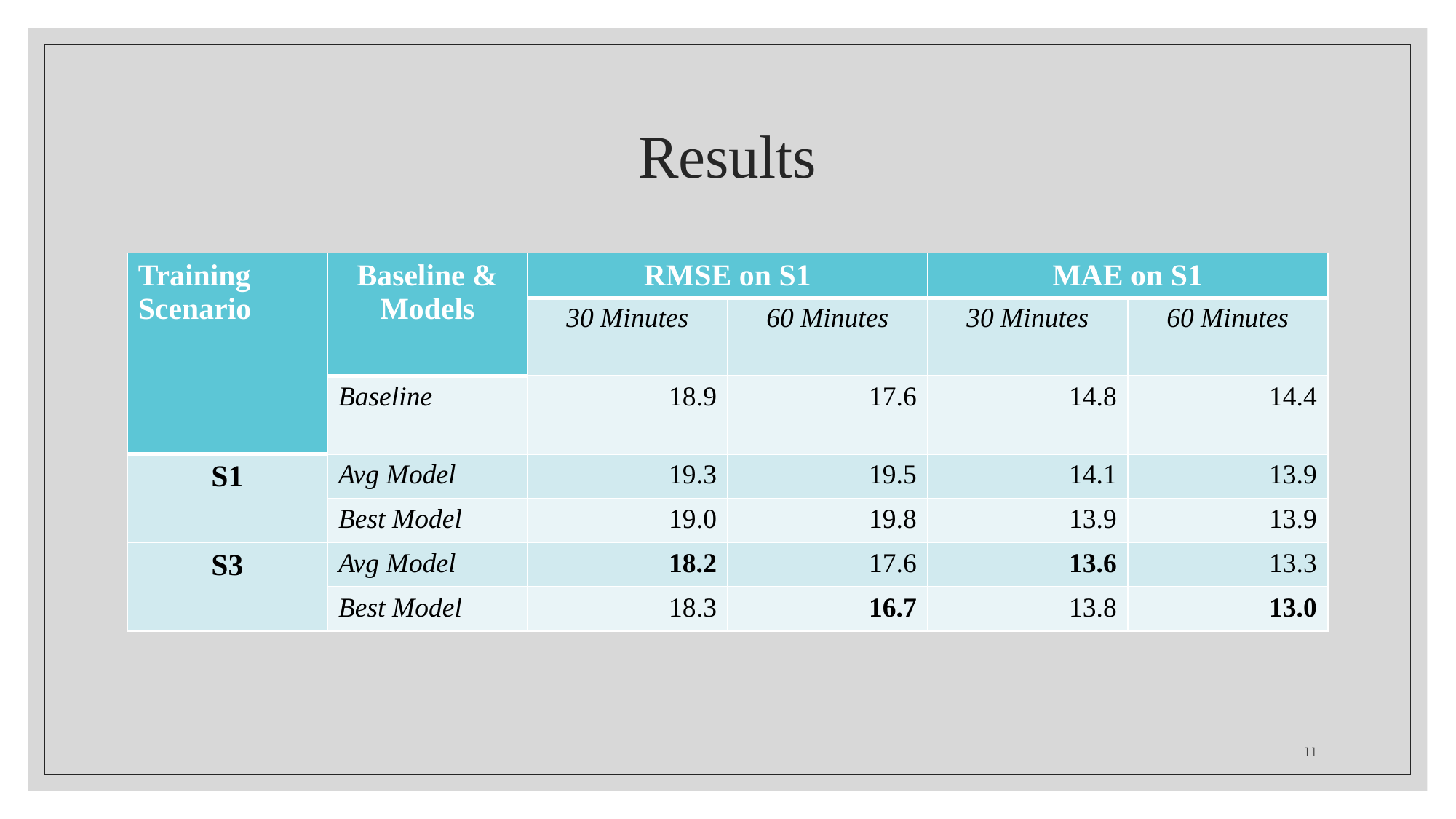

# Results
| Training Scenario | Baseline & Models | RMSE on S1 |  | MAE on S1 |  |
| --- | --- | --- | --- | --- | --- |
|  |  | 30 Minutes | 60 Minutes | 30 Minutes | 60 Minutes |
|  | Baseline | 18.9 | 17.6 | 14.8 | 14.4 |
| S1 | Avg Model | 19.3 | 19.5 | 14.1 | 13.9 |
|  | Best Model | 19.0 | 19.8 | 13.9 | 13.9 |
| S3 | Avg Model | 18.2 | 17.6 | 13.6 | 13.3 |
|  | Best Model | 18.3 | 16.7 | 13.8 | 13.0 |
11